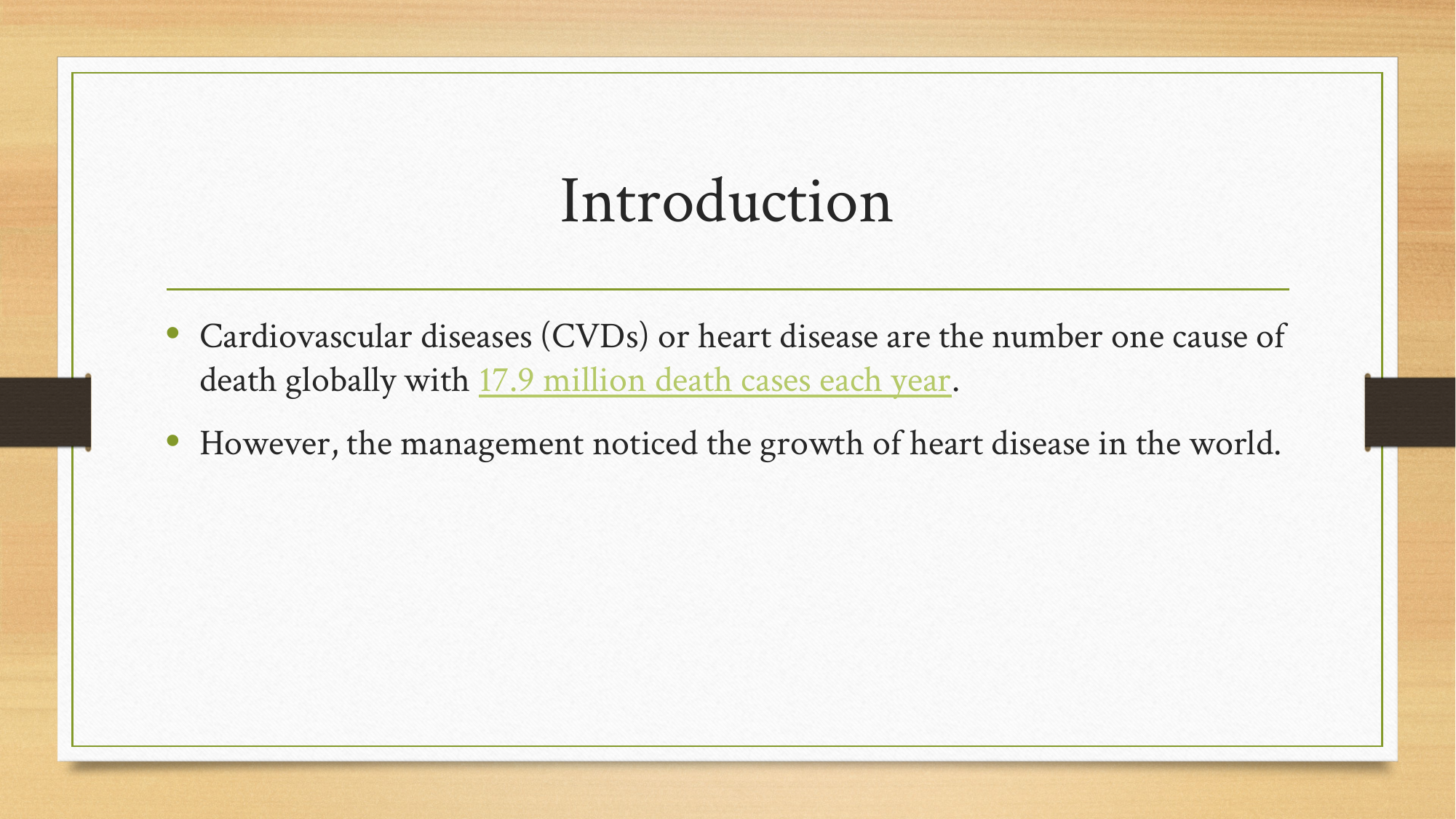

# Introduction
Cardiovascular diseases (CVDs) or heart disease are the number one cause of death globally with 17.9 million death cases each year.
However, the management noticed the growth of heart disease in the world.